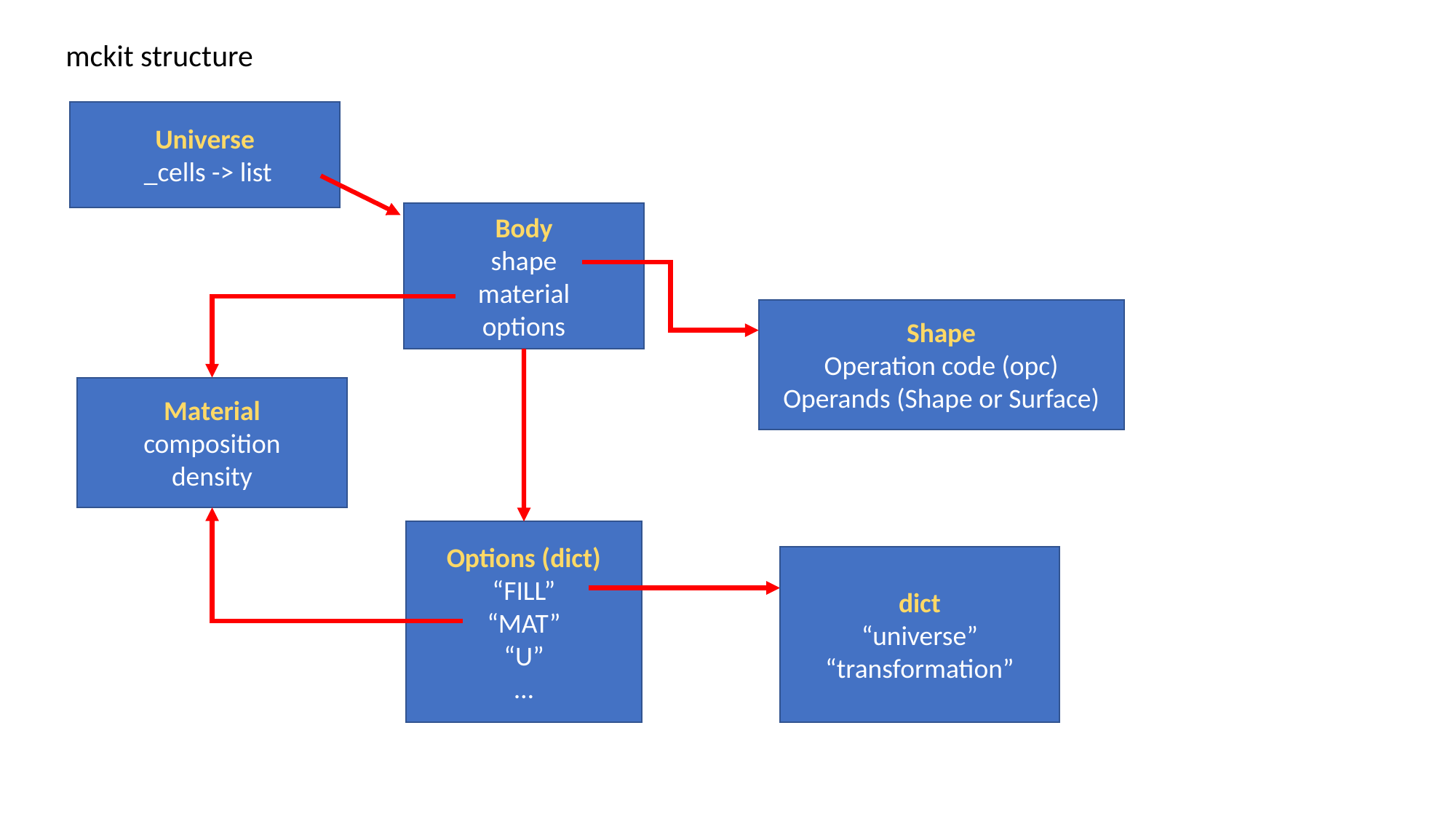

mckit structure
Universe
 _cells -> list
Body
shape
material
options
Shape
Operation code (opc)
Operands (Shape or Surface)
Material
composition
density
Options (dict)
“FILL”
“MAT”
“U”
…
dict
“universe”
“transformation”